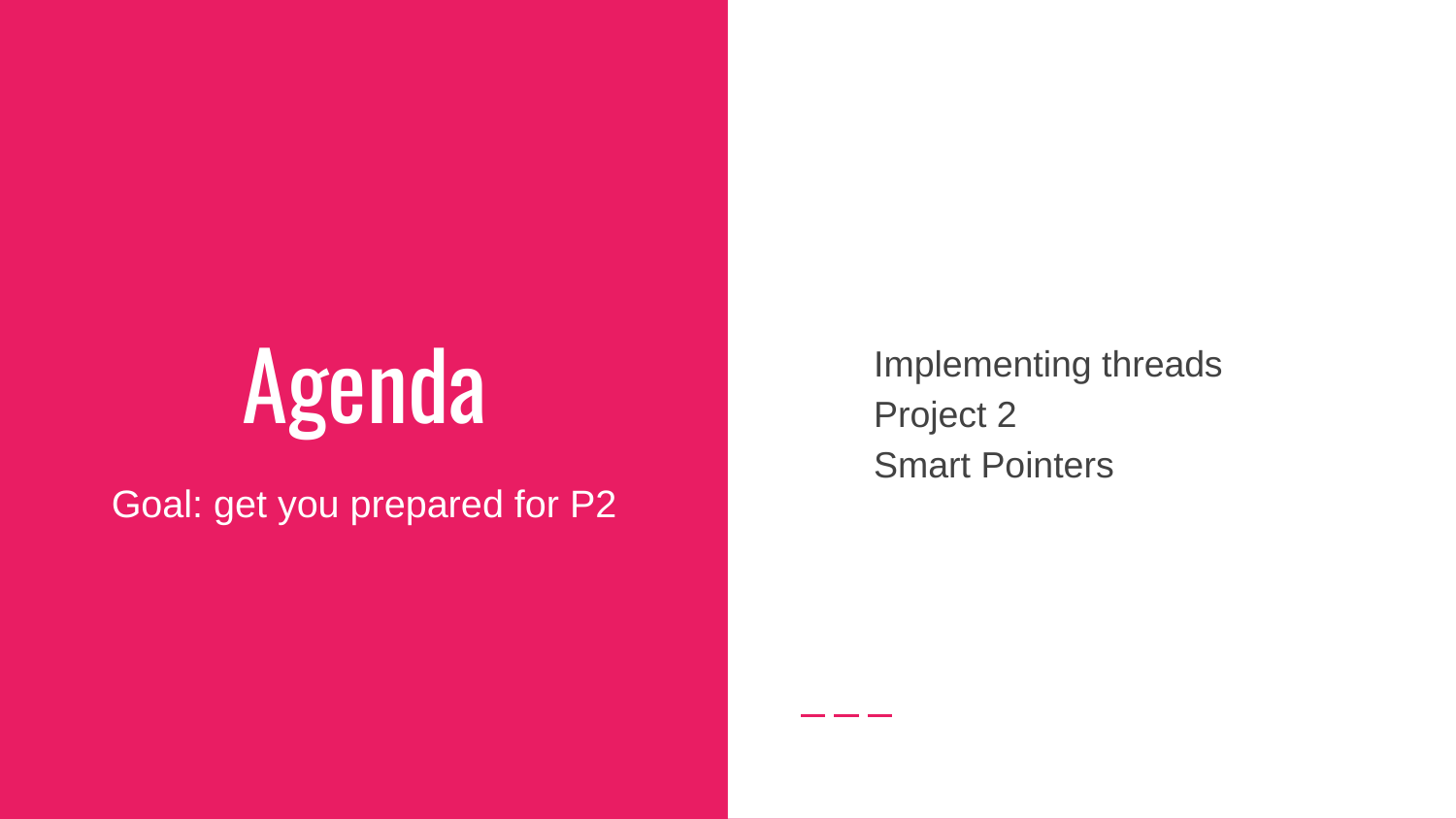

Implementing threads
Project 2
Smart Pointers
# Agenda
Goal: get you prepared for P2